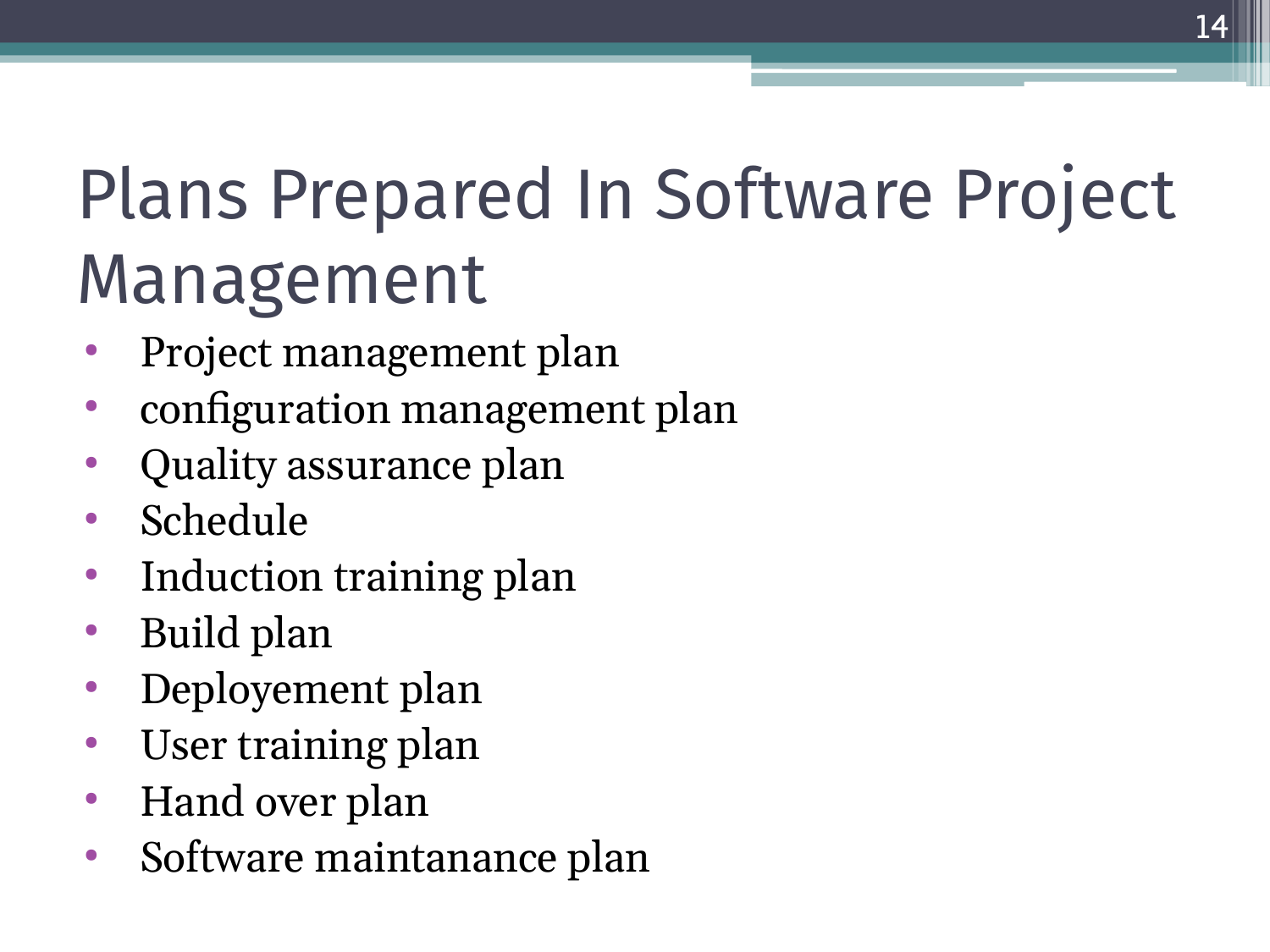

14
# Plans Prepared In Software Project Management
Project management plan
configuration management plan
Quality assurance plan
Schedule
Induction training plan
Build plan
Deployement plan
User training plan
Hand over plan
Software maintanance plan